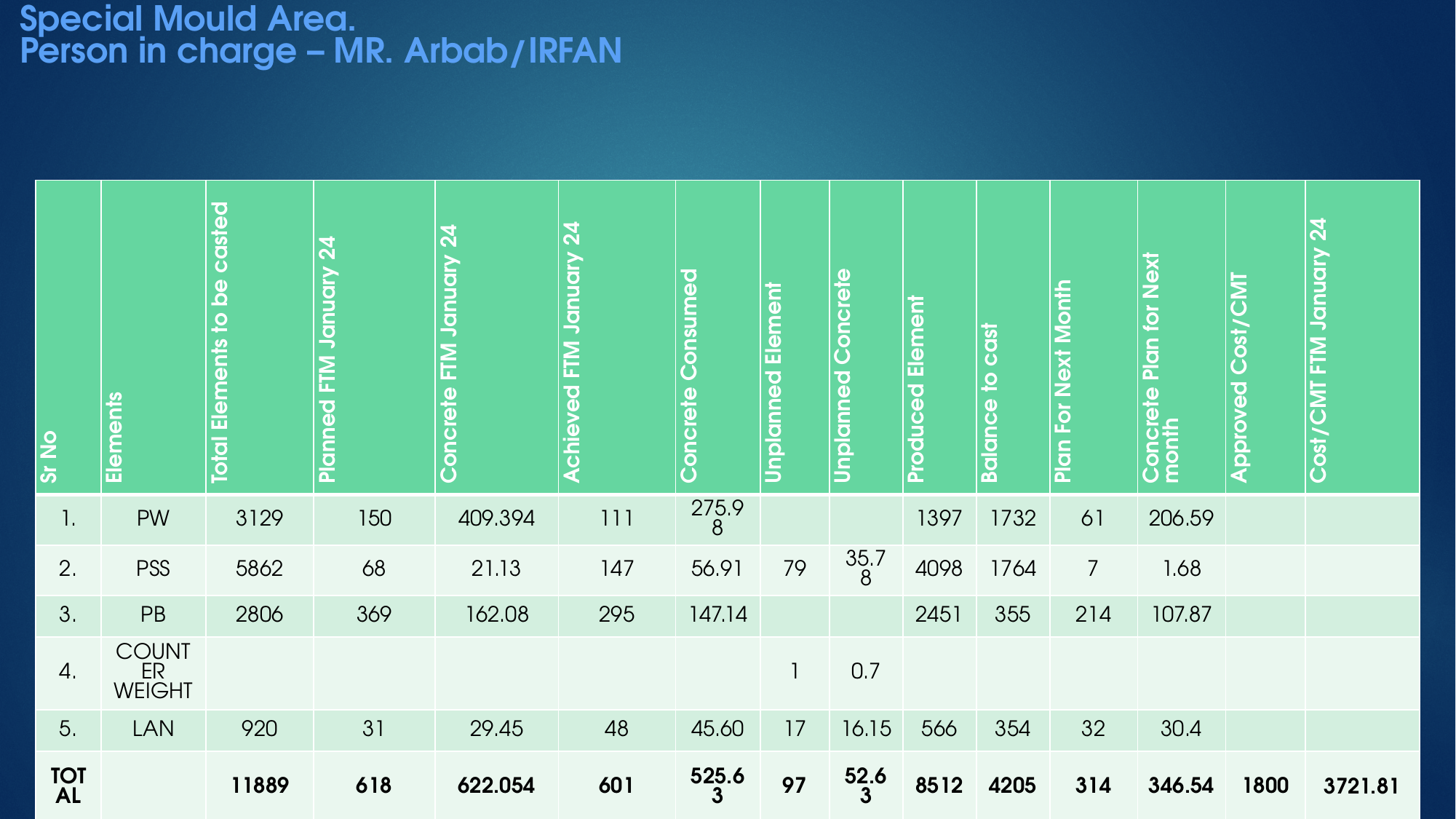

# Special Mould Area. Person in charge – MR. Arbab/IRFAN
| Sr No | Elements | Total Elements to be casted | Planned FTM January 24 | Concrete FTM January 24 | Achieved FTM January 24 | Concrete Consumed | Unplanned Element | Unplanned Concrete | Produced Element | Balance to cast | Plan For Next Month | Concrete Plan for Next month | Approved Cost/CMT | Cost/CMT FTM January 24 |
| --- | --- | --- | --- | --- | --- | --- | --- | --- | --- | --- | --- | --- | --- | --- |
| 1. | PW | 3129 | 150 | 409.394 | 111 | 275.98 |  |  | 1397 | 1732 | 61 | 206.59 |  |  |
| 2. | PSS | 5862 | 68 | 21.13 | 147 | 56.91 | 79 | 35.78 | 4098 | 1764 | 7 | 1.68 |  |  |
| 3. | PB | 2806 | 369 | 162.08 | 295 | 147.14 |  |  | 2451 | 355 | 214 | 107.87 |  |  |
| 4. | COUNTER WEIGHT |  |  |  |  |  | 1 | 0.7 |  |  |  |  |  |  |
| 5. | LAN | 920 | 31 | 29.45 | 48 | 45.60 | 17 | 16.15 | 566 | 354 | 32 | 30.4 |  |  |
| TOTAL |  | 11889 | 618 | 622.054 | 601 | 525.63 | 97 | 52.63 | 8512 | 4205 | 314 | 346.54 | 1800 | 3721.81 |